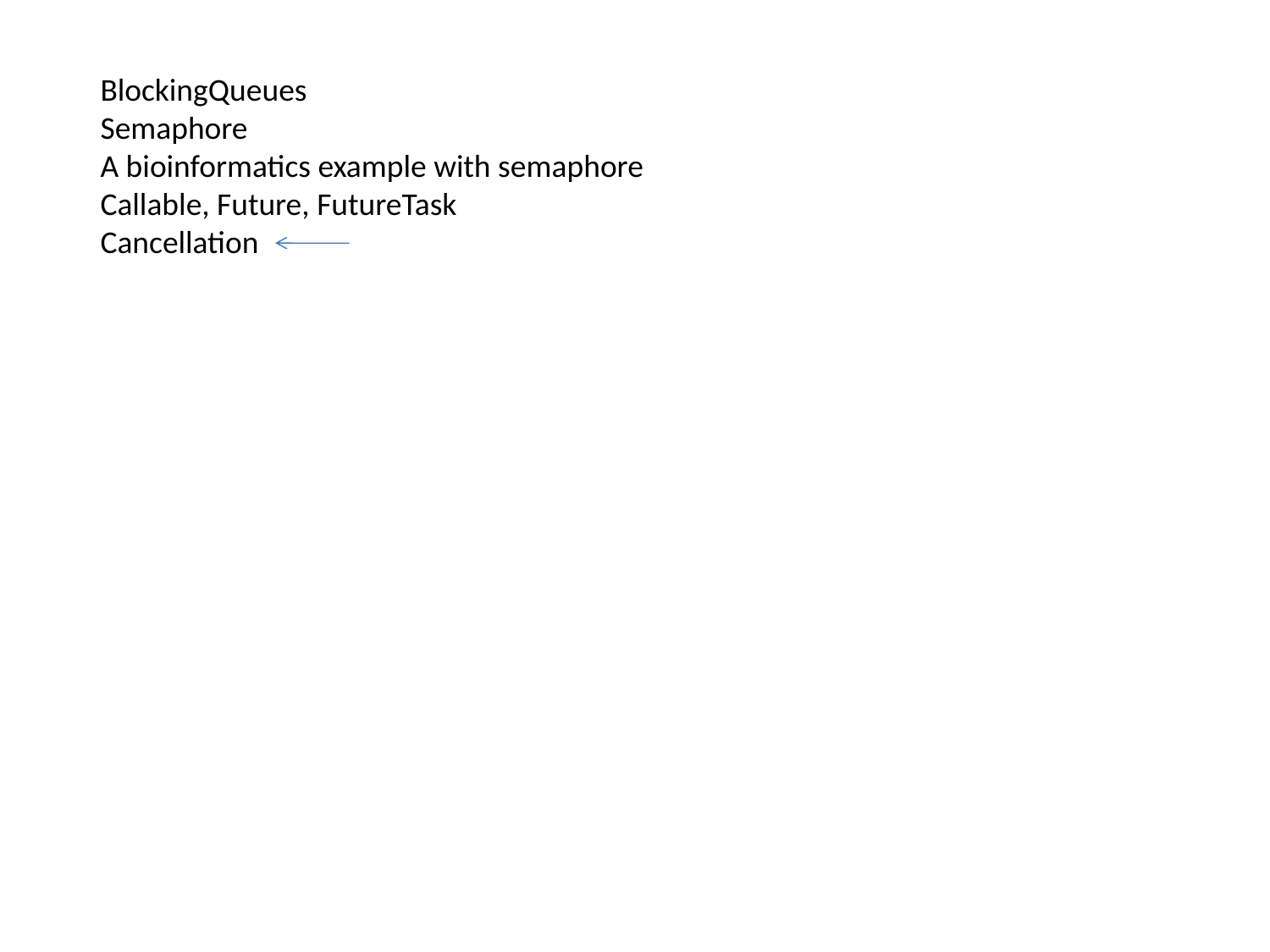

BlockingQueues
Semaphore
A bioinformatics example with semaphore
Callable, Future, FutureTask
Cancellation